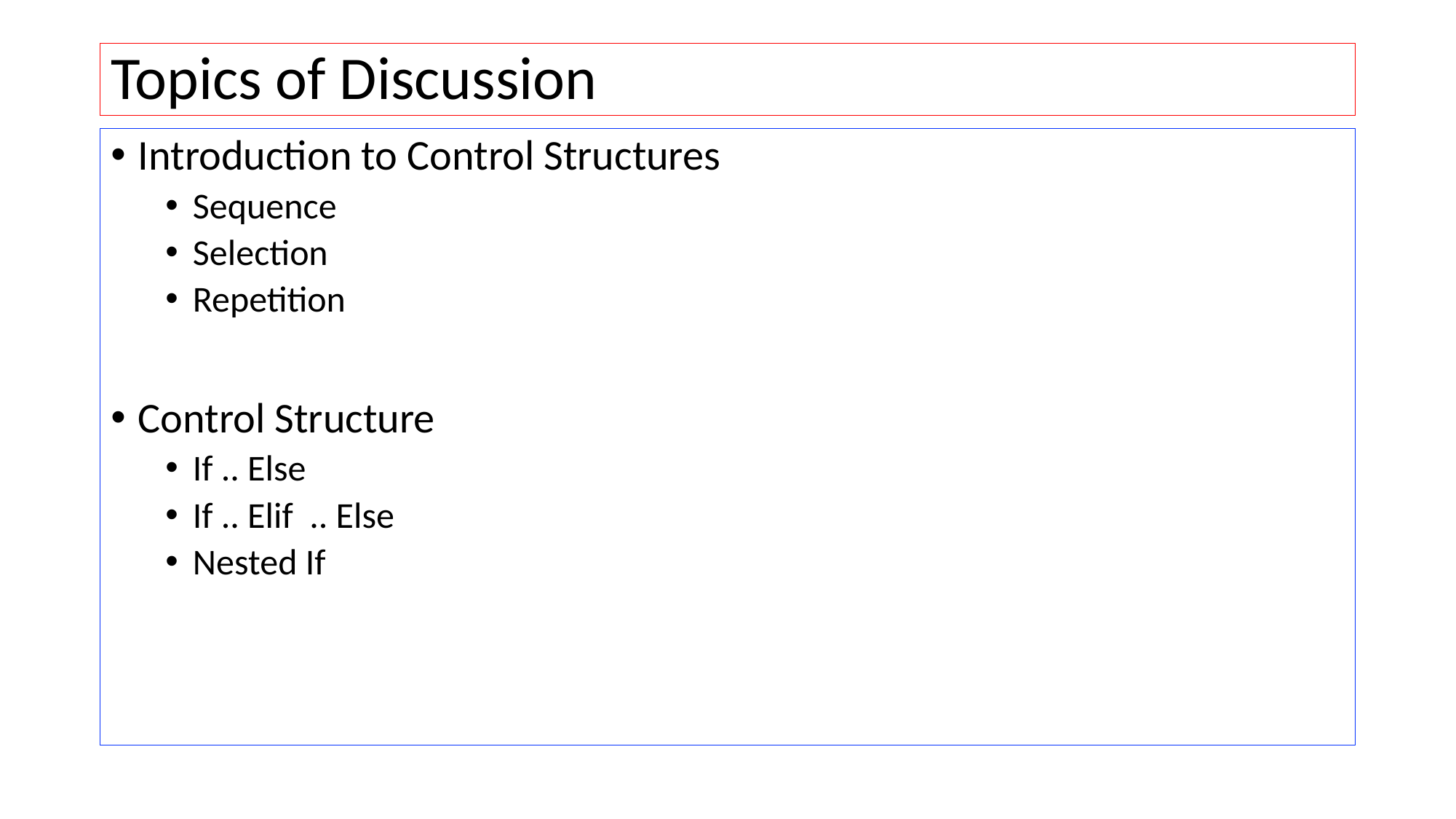

# Topics of Discussion
Introduction to Control Structures
Sequence
Selection
Repetition

Control Structure
If .. Else
If .. Elif  .. Else
Nested If